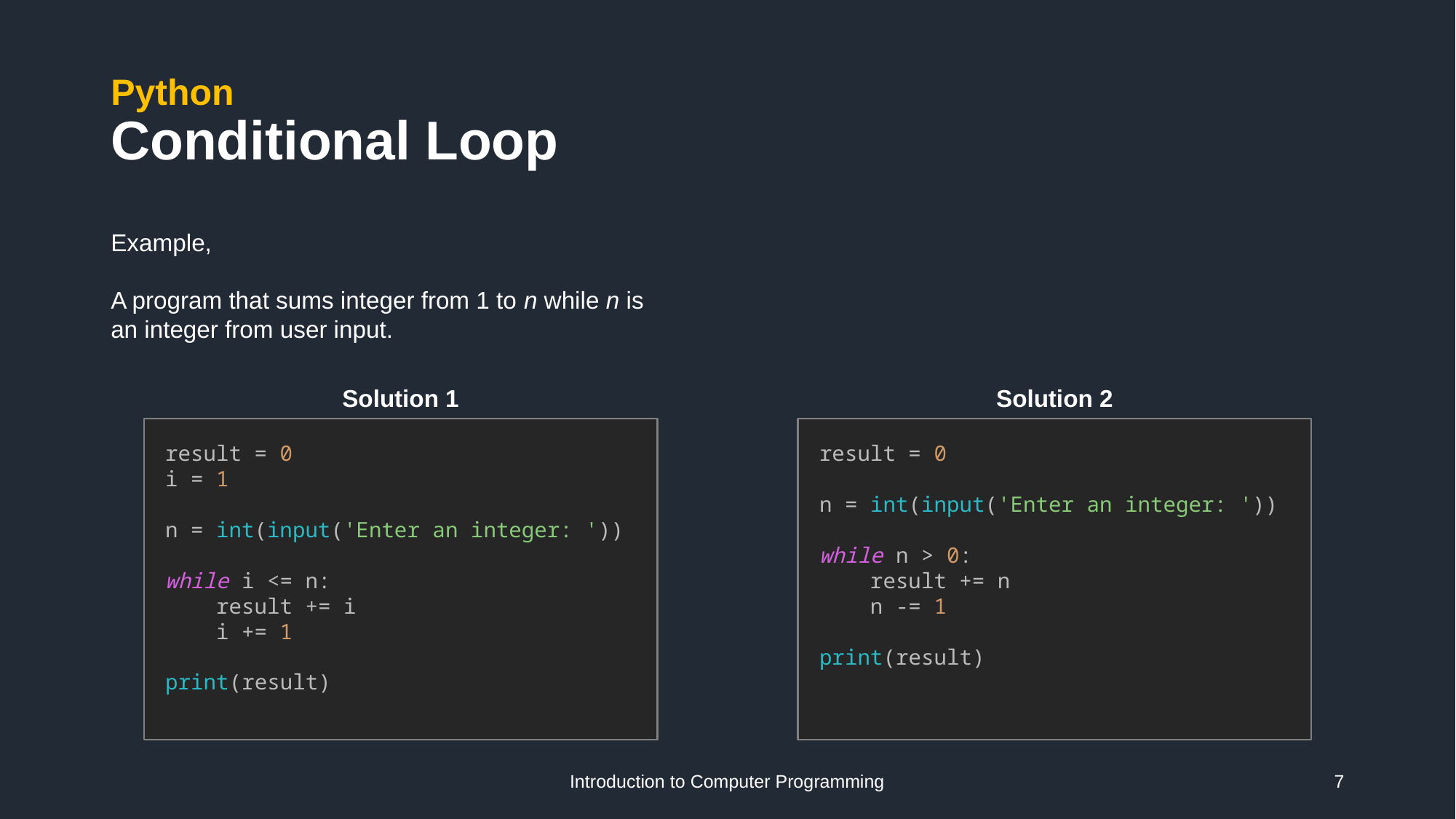

# Python Conditional Loop
Example,

A program that sums integer from 1 to n while n is an integer from user input.
Solution 1
Solution 2
result = 0
i = 1
n = int(input('Enter an integer: '))
while i <= n:
    result += i
    i += 1
print(result)
result = 0
n = int(input('Enter an integer: '))
while n > 0:
    result += n
    n -= 1
print(result)
Introduction to Computer Programming
7